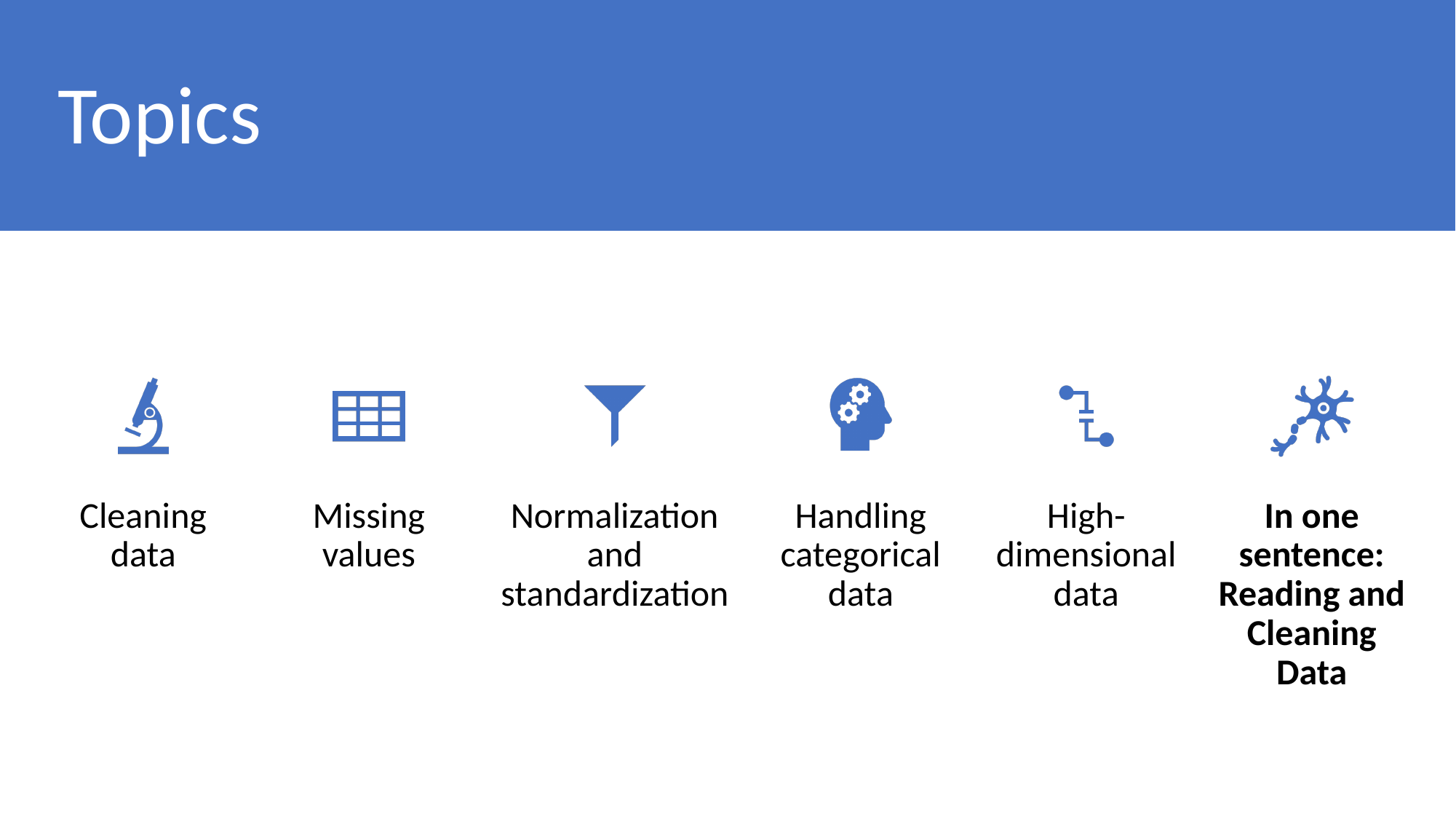

# Topics
Cleaning data
Missing values
Normalization and standardization
Handling categorical data
High-dimensional data
In one sentence: Reading and Cleaning Data